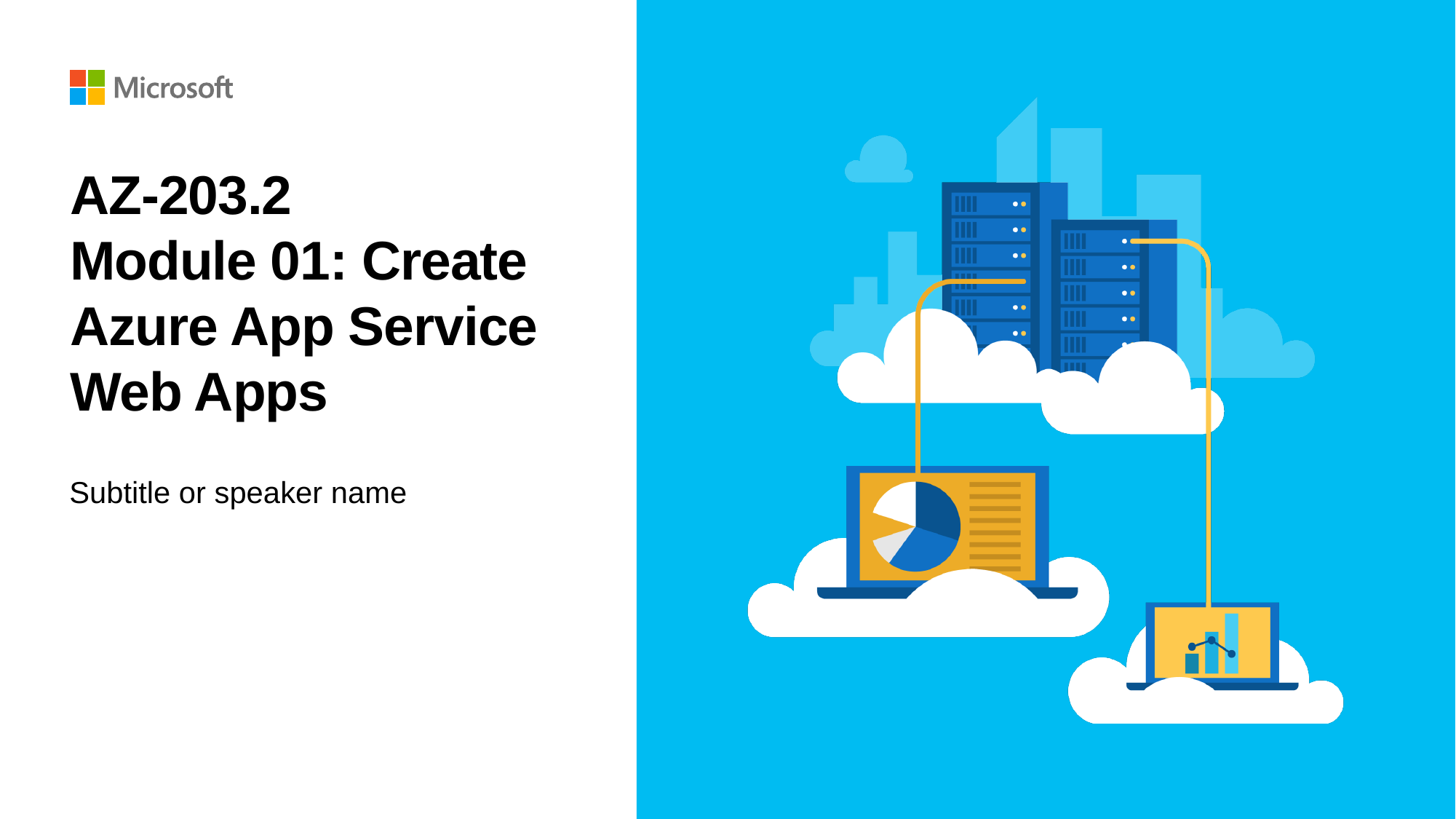

# AZ-203.2 Module 01: Create Azure App Service Web Apps
Subtitle or speaker name